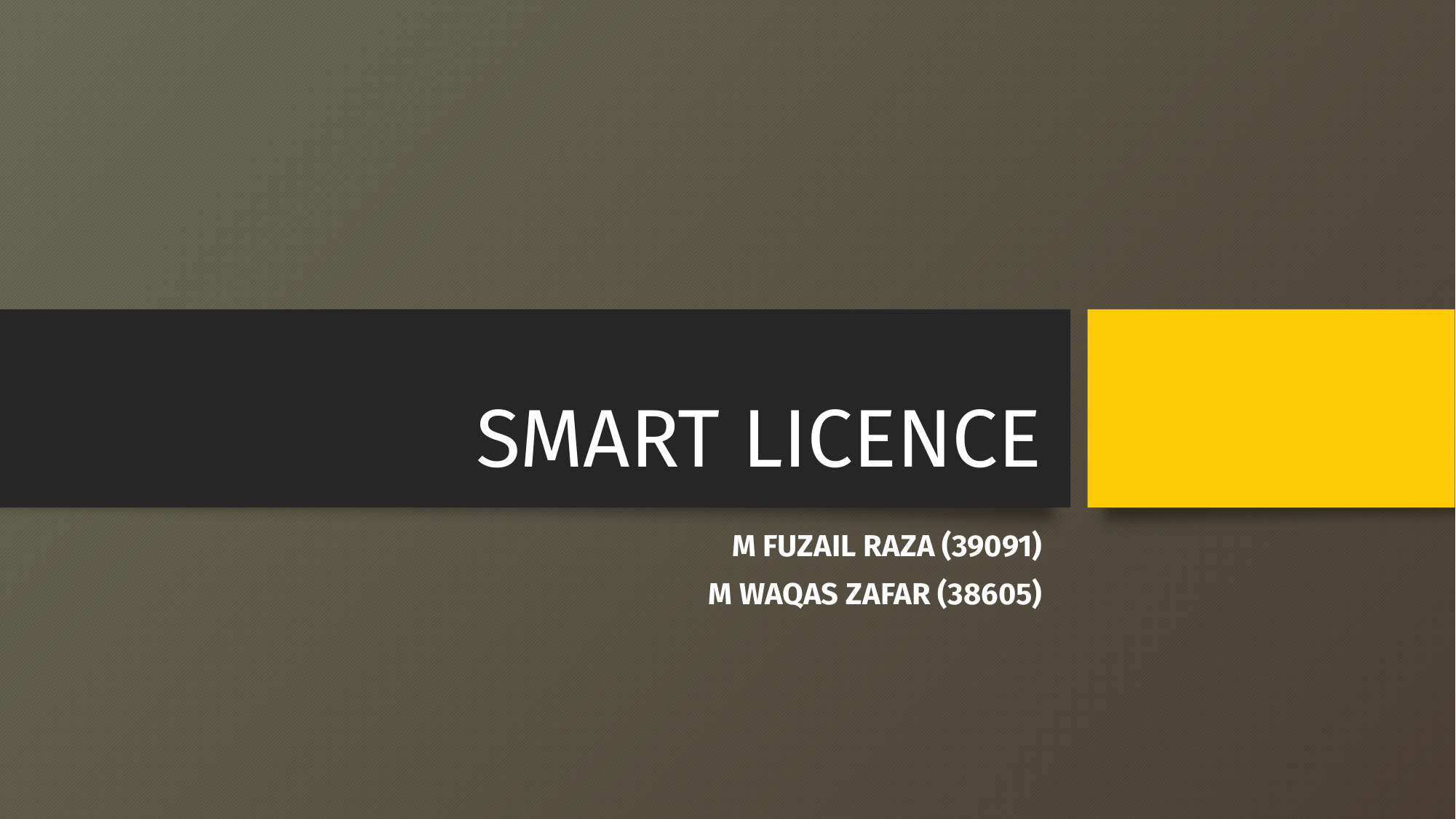

# SMART LICENCE
M FUZAIL RAZA (39091)
M WAQAS ZAFAR (38605)